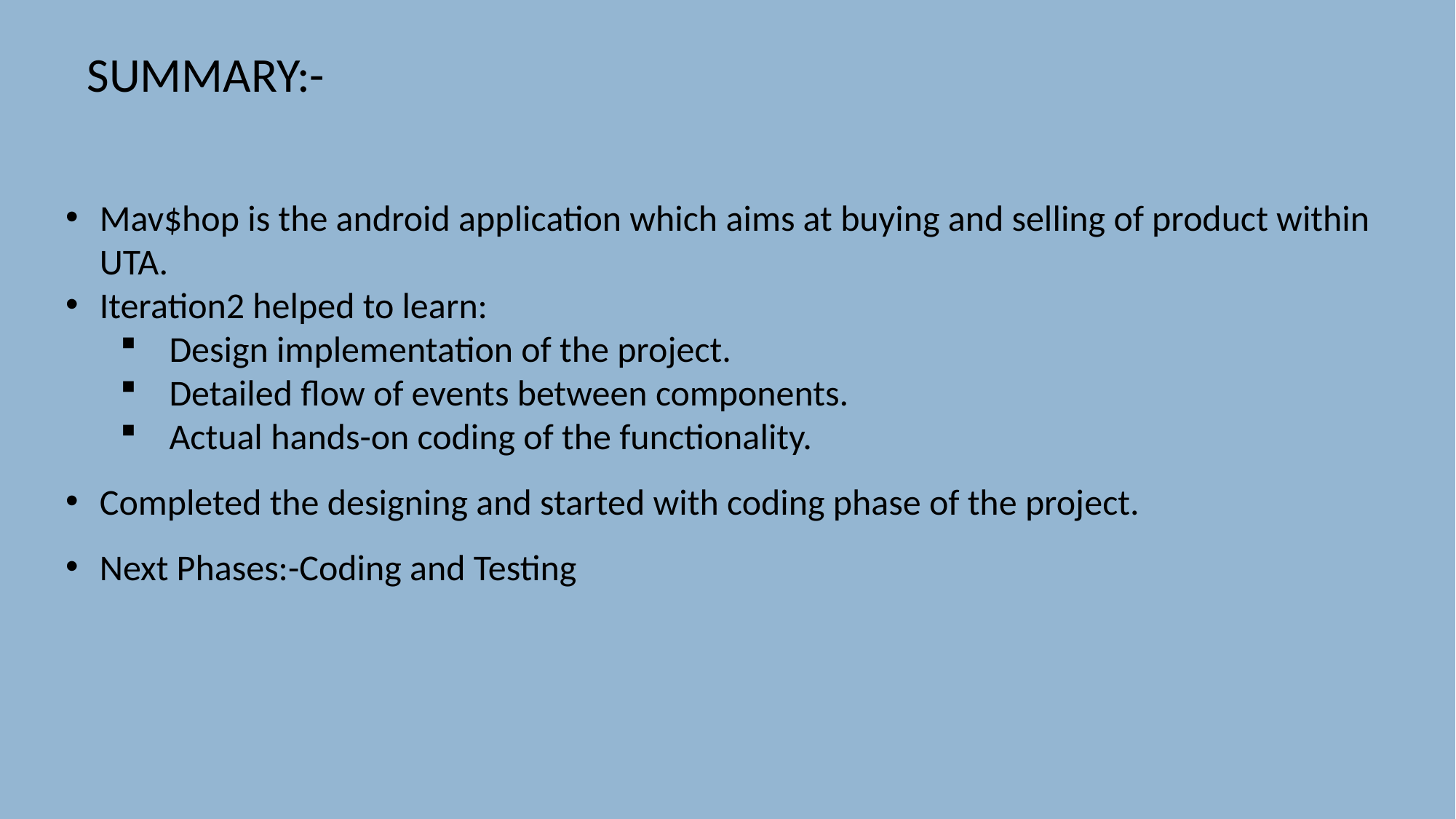

SUMMARY:-

Mav$hop is the android application which aims at buying and selling of product within UTA.
Iteration2 helped to learn:
 Design implementation of the project.
 Detailed flow of events between components.
 Actual hands-on coding of the functionality.
Completed the designing and started with coding phase of the project.
Next Phases:-Coding and Testing